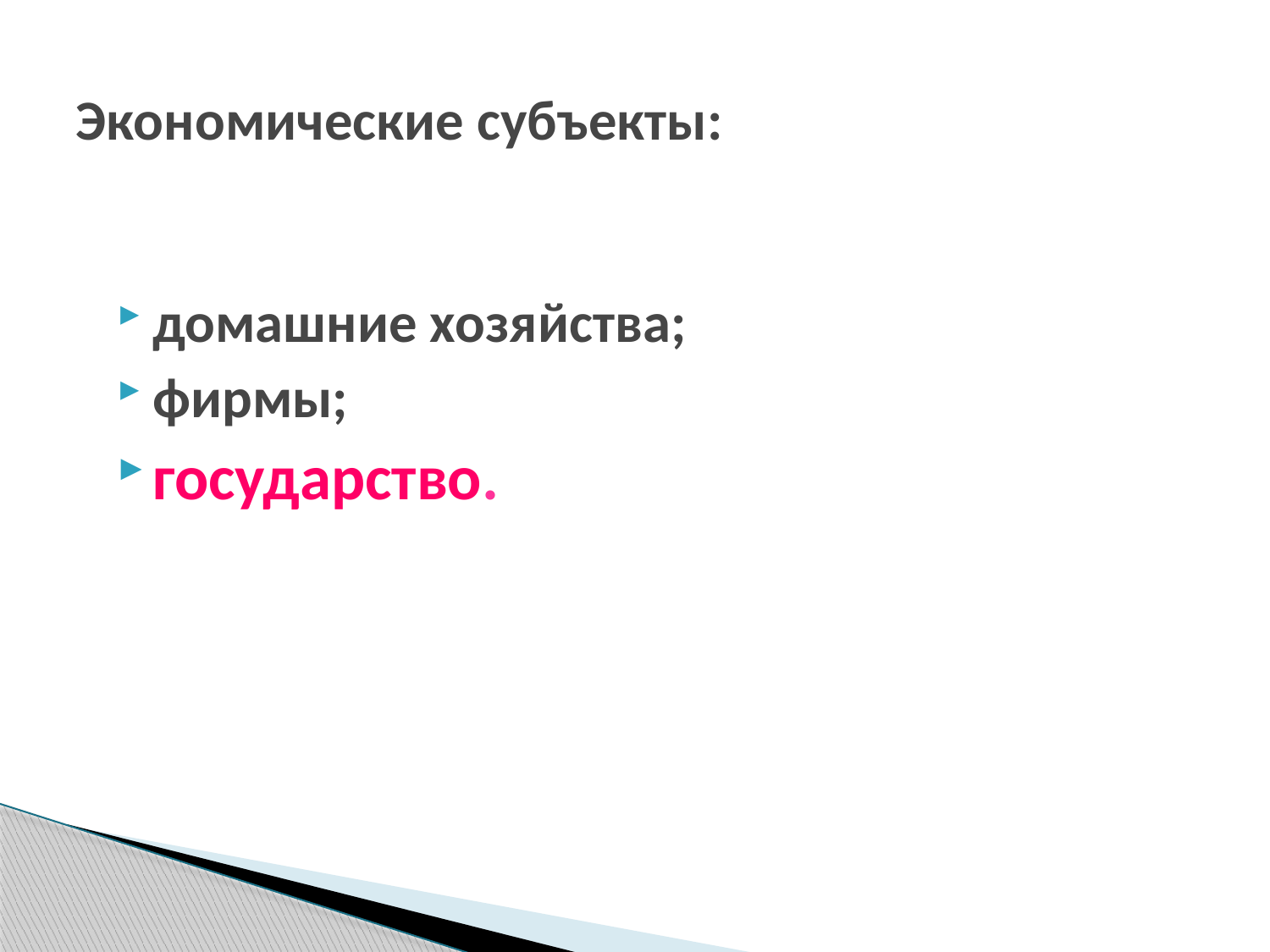

# Экономические субъекты:
домашние хозяйства;
фирмы;
государство.